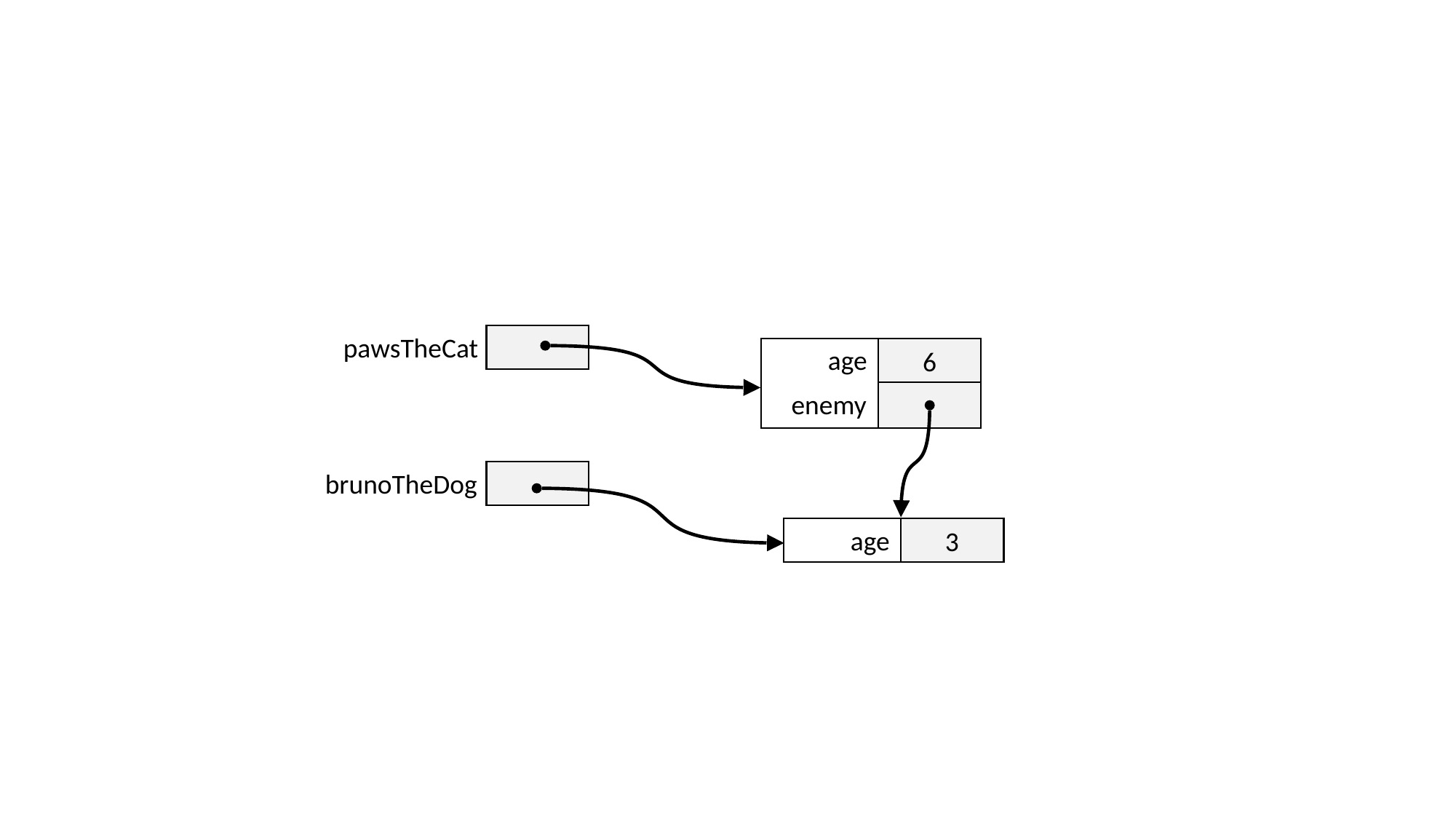

pawsTheCat

age

6
enemy

brunoTheDog

age

3